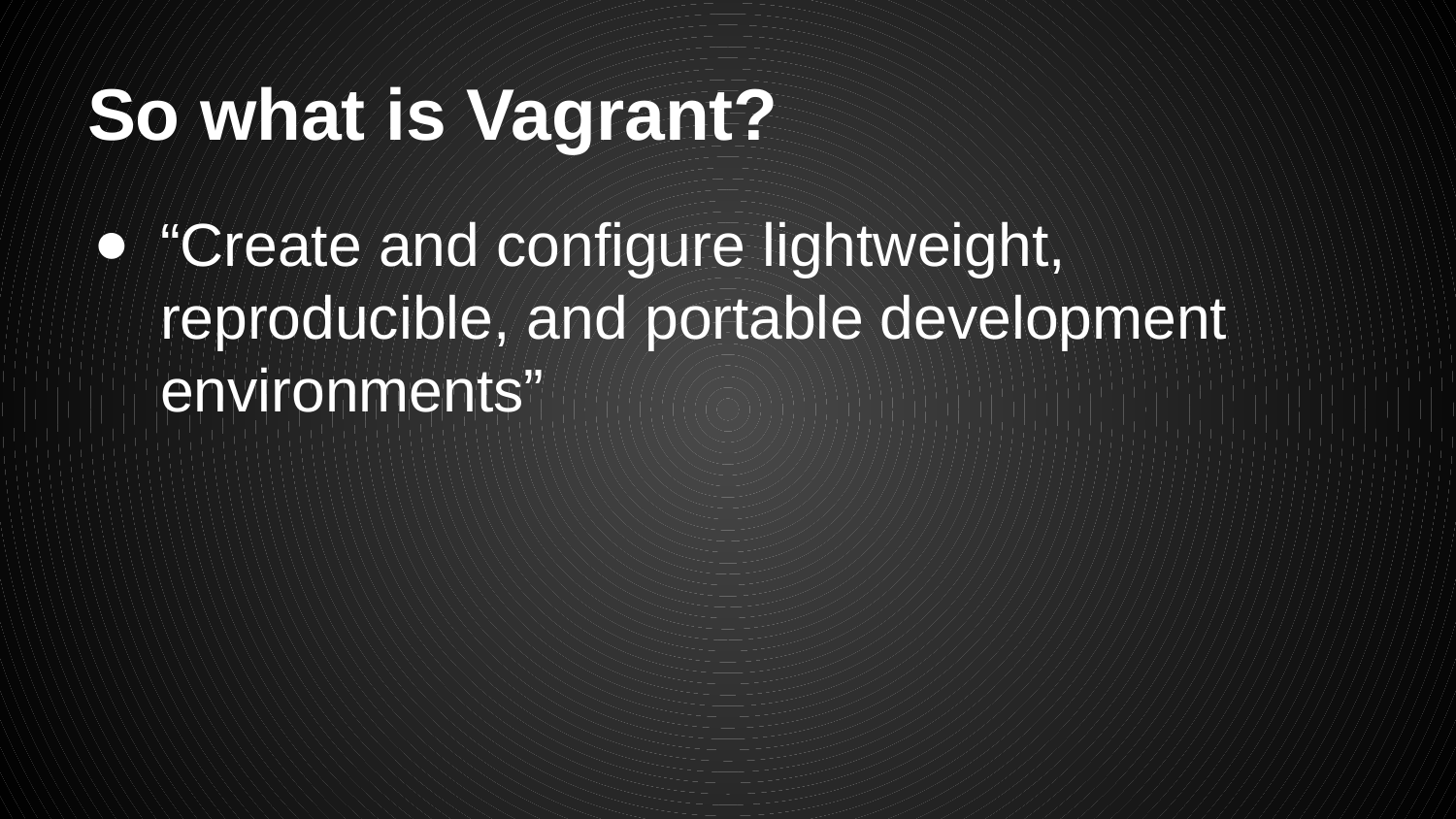

# So what is Vagrant?
“Create and configure lightweight, reproducible, and portable development environments”